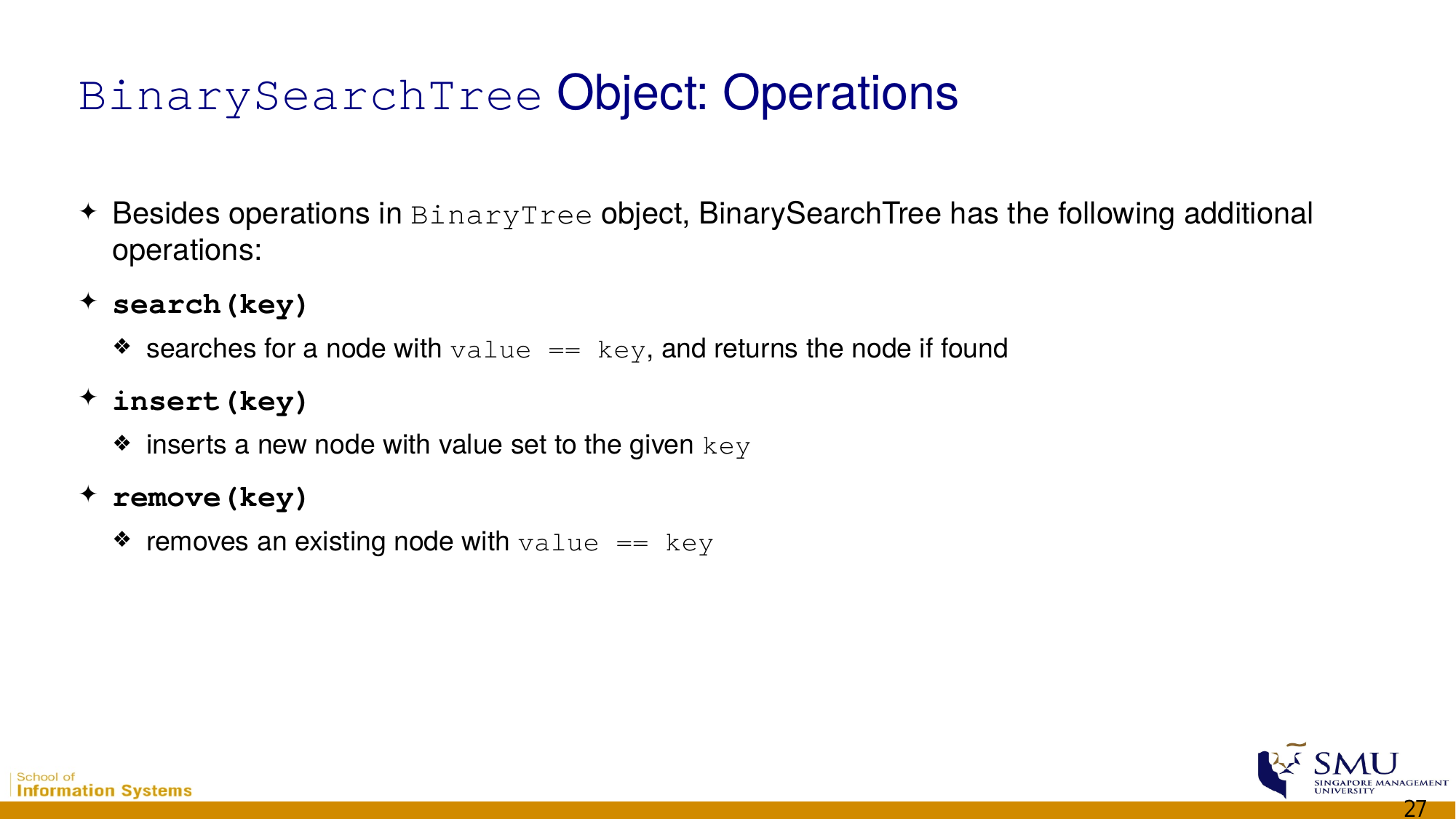

# BinarySearchTree Object: Operations
Besides operations in BinaryTree object, BinarySearchTree has the following additional operations:
search(key)
searches for a node with value == key, and returns the node if found
insert(key)
inserts a new node with value set to the given key
remove(key)
removes an existing node with value == key